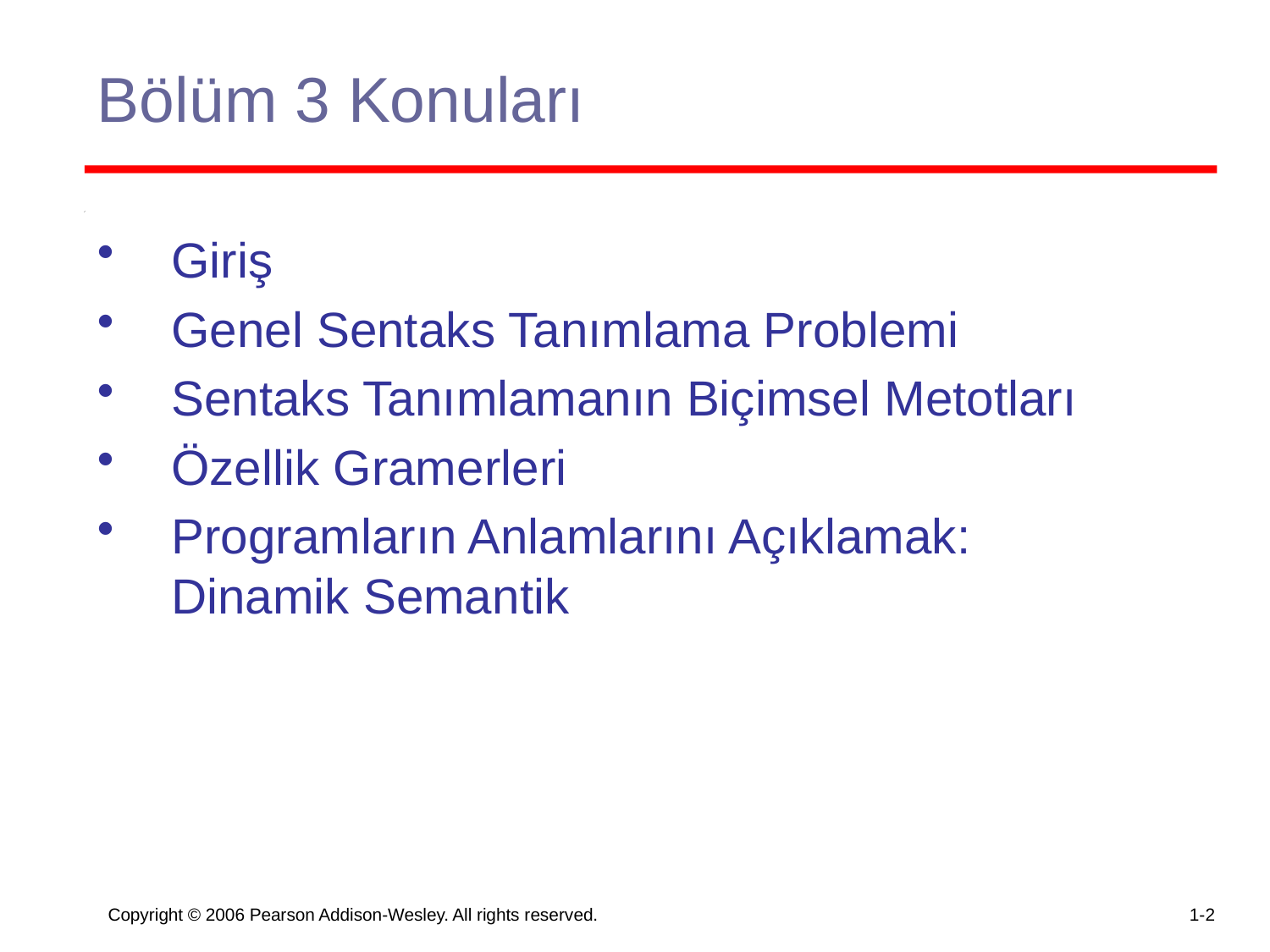

# Bölüm 3 Konuları
Giriş
Genel Sentaks Tanımlama Problemi
Sentaks Tanımlamanın Biçimsel Metotları
Özellik Gramerleri
Programların Anlamlarını Açıklamak:    Dinamik Semantik
Copyright © 2006 Pearson Addison-Wesley. All rights reserved.
1-2